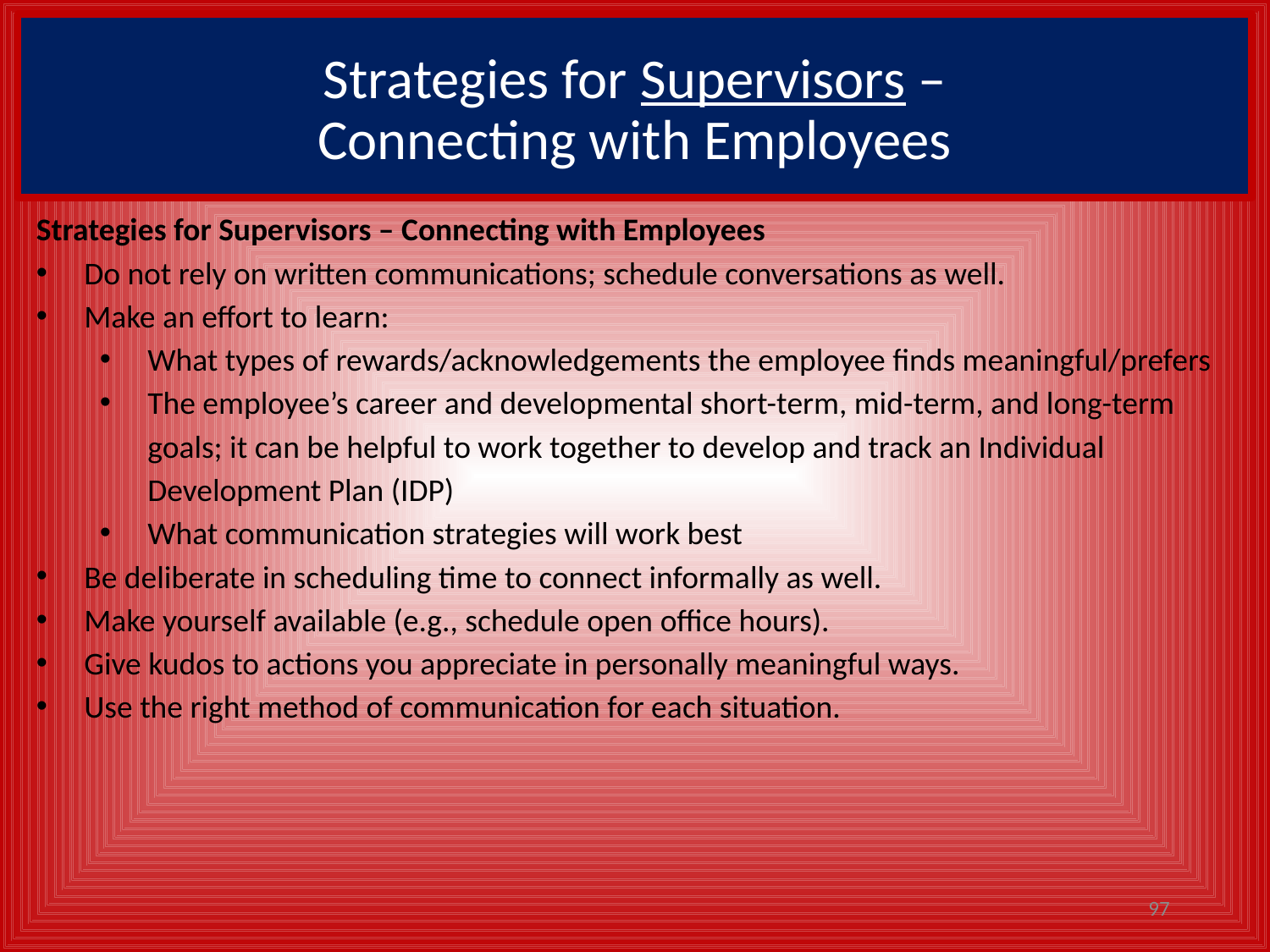

# Strategies for Supervisors – Connecting with Employees
Strategies for Supervisors – Connecting with Employees
Do not rely on written communications; schedule conversations as well.
Make an effort to learn:
What types of rewards/acknowledgements the employee finds meaningful/prefers
The employee’s career and developmental short-term, mid-term, and long-term goals; it can be helpful to work together to develop and track an Individual Development Plan (IDP)
What communication strategies will work best
Be deliberate in scheduling time to connect informally as well.
Make yourself available (e.g., schedule open office hours).
Give kudos to actions you appreciate in personally meaningful ways.
Use the right method of communication for each situation.
97